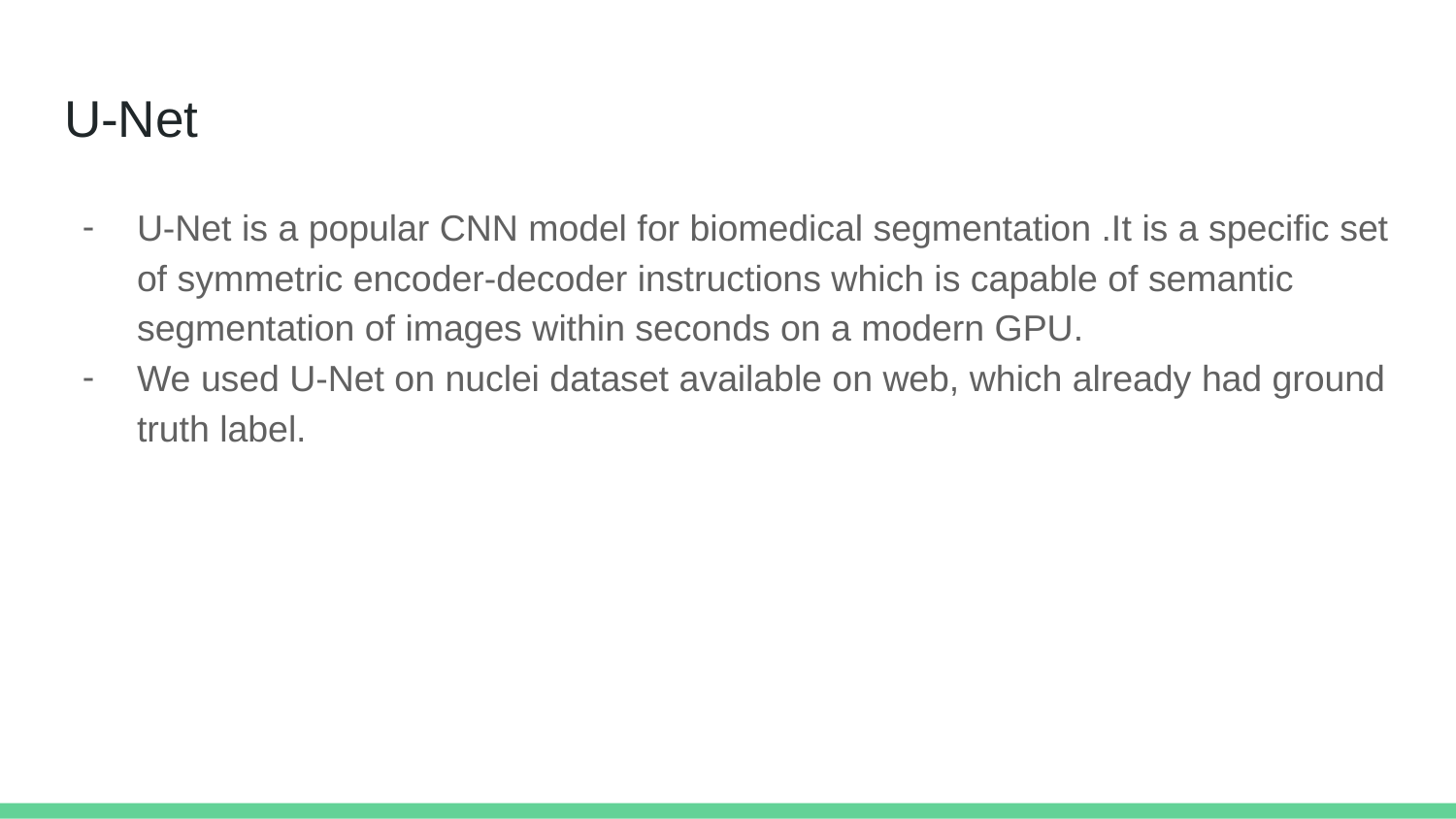

# U-Net
U-Net is a popular CNN model for biomedical segmentation .It is a specific set of symmetric encoder-decoder instructions which is capable of semantic segmentation of images within seconds on a modern GPU.
We used U-Net on nuclei dataset available on web, which already had ground truth label.